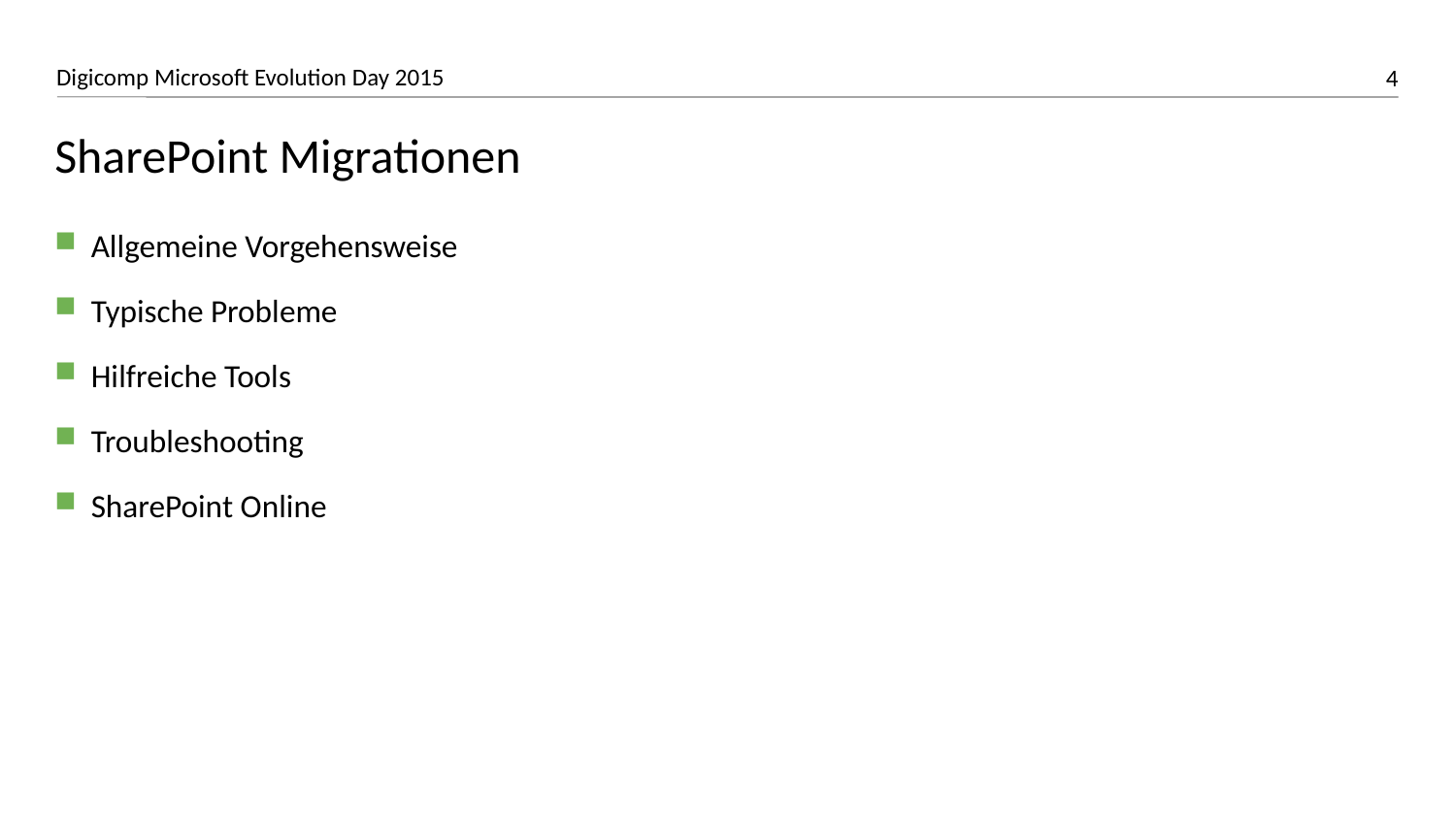

# SharePoint Migrationen
Allgemeine Vorgehensweise
Typische Probleme
Hilfreiche Tools
Troubleshooting
SharePoint Online